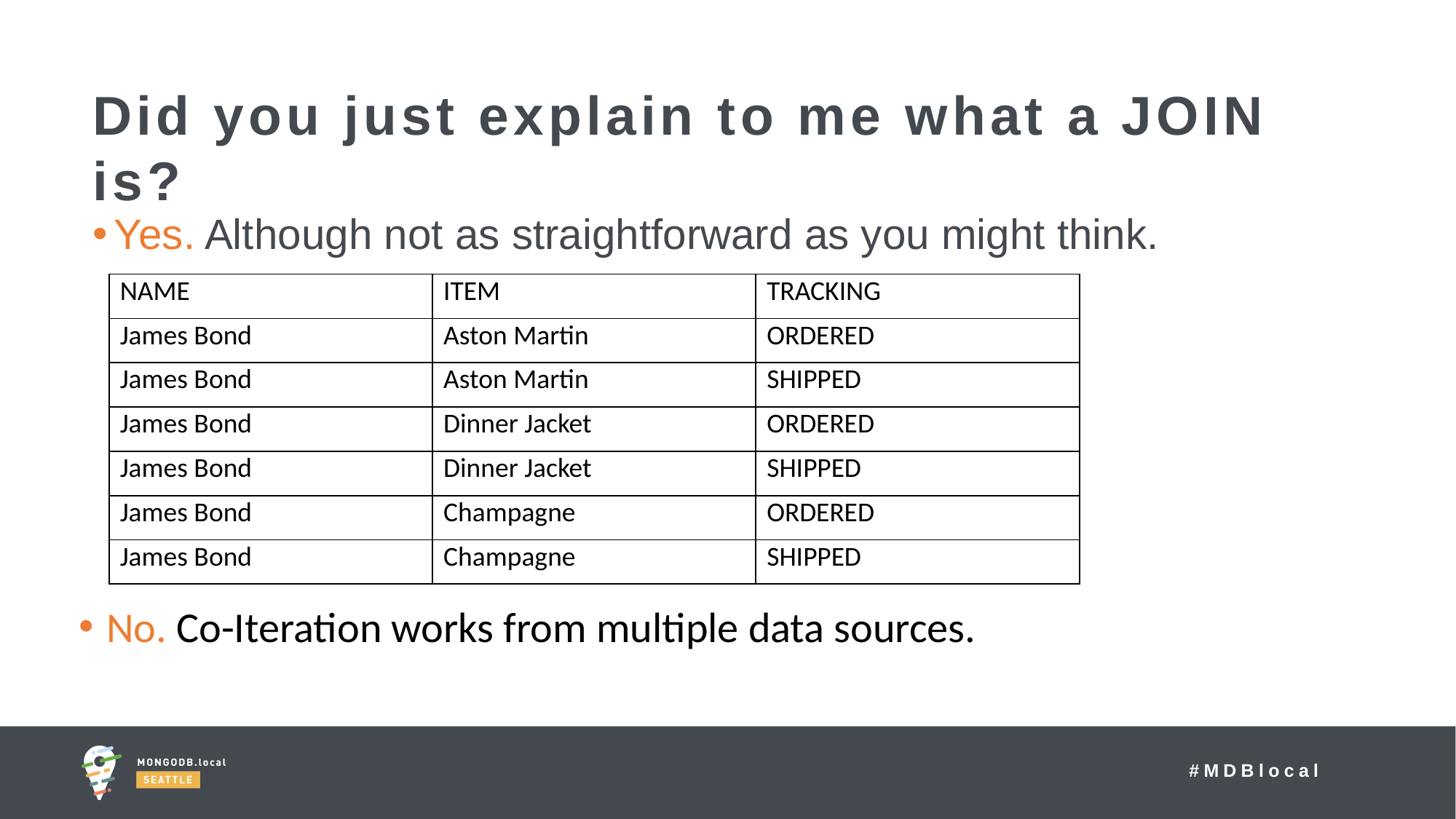

# Did you just explain to me what a JOIN is?
Yes. Although not as straightforward as you might think.
| NAME | ITEM | TRACKING |
| --- | --- | --- |
| James Bond | Aston Martin | ORDERED |
| James Bond | Aston Martin | SHIPPED |
| James Bond | Dinner Jacket | ORDERED |
| James Bond | Dinner Jacket | SHIPPED |
| James Bond | Champagne | ORDERED |
| James Bond | Champagne | SHIPPED |
No. Co-Iteration works from multiple data sources.